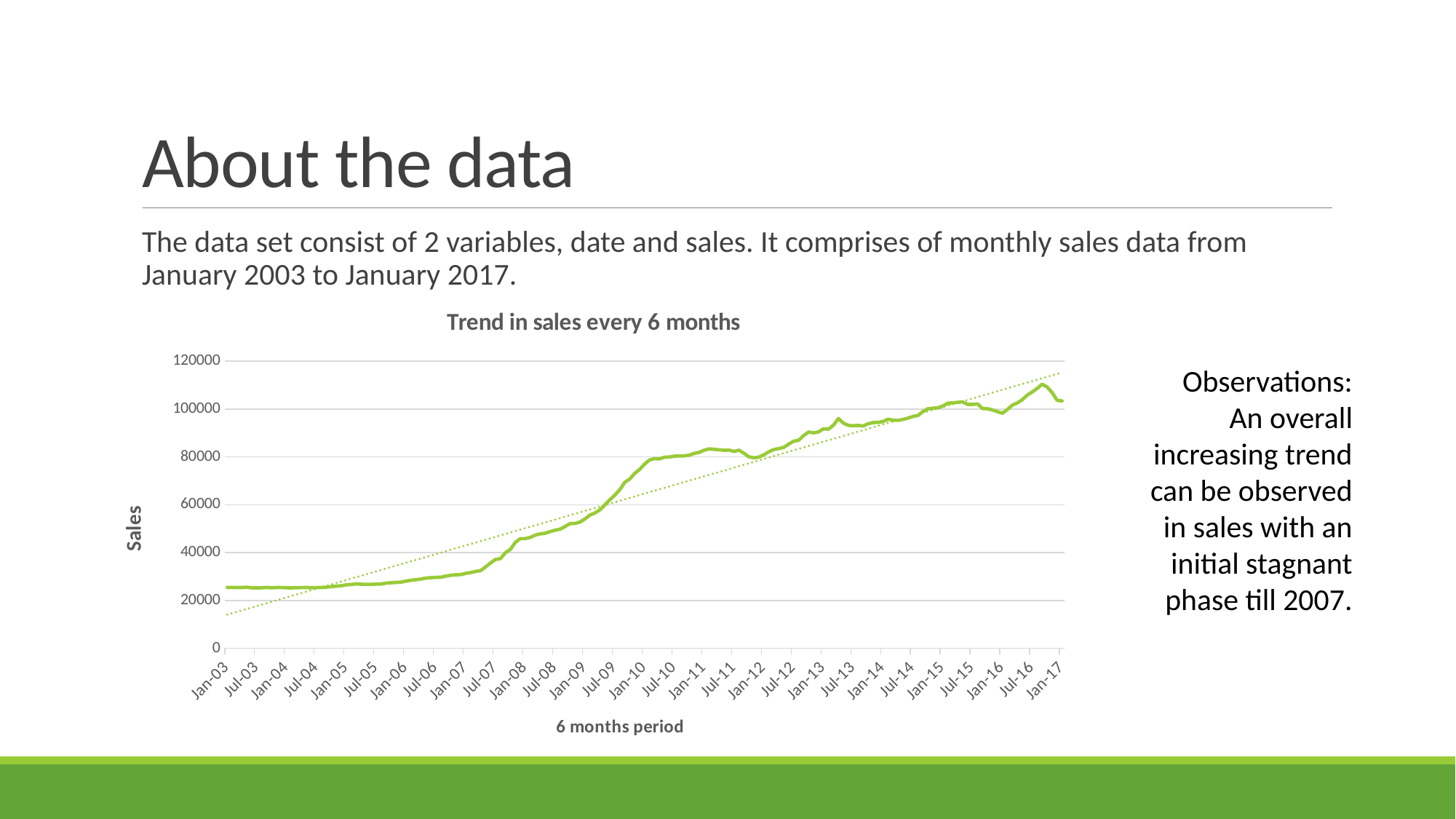

# About the data
The data set consist of 2 variables, date and sales. It comprises of monthly sales data from January 2003 to January 2017.

### Chart: Trend in sales every 6 months

| Category | sales |
|---|---|
| 37622 | 25400.0 |
| 37653 | 25440.001 |
| 37681 | 25370.001 |
| 37712 | 25400.0 |
| 37742 | 25490.0 |
| 37773 | 25240.0 |
| 37803 | 25240.0 |
| 37834 | 25280.001 |
| 37865 | 25420.0 |
| 37895 | 25280.001 |
| 37926 | 25410.0 |
| 37956 | 25370.001 |
| 37987 | 25280.001 |
| 38018 | 25240.0 |
| 38047 | 25340.0 |
| 38078 | 25360.001 |
| 38108 | 25389.999 |
| 38139 | 25270.0 |
| 38169 | 25350.0 |
| 38200 | 25420.0 |
| 38231 | 25530.001 |
| 38261 | 25790.001 |
| 38292 | 25980.0 |
| 38322 | 26129.999 |
| 38353 | 26530.001 |
| 38384 | 26639.999 |
| 38412 | 26930.0 |
| 38443 | 26750.0 |
| 38473 | 26740.0 |
| 38504 | 26700.001 |
| 38534 | 26809.999 |
| 38565 | 26860.001 |
| 38596 | 27230.0 |
| 38626 | 27400.0 |
| 38657 | 27510.0 |
| 38687 | 27650.0 |
| 38718 | 28070.0 |
| 38749 | 28440.001 |
| 38777 | 28650.0 |
| 38808 | 28930.0 |
| 38838 | 29350.0 |
| 38869 | 29490.0 |
| 38899 | 29660.0 |
| 38930 | 29700.001 |
| 38961 | 30139.999 |
| 38991 | 30500.0 |
| 39022 | 30740.0 |
| 39052 | 30760.0 |
| 39083 | 31330.0 |
| 39114 | 31639.999 |
| 39142 | 32110.001 |
| 39173 | 32450.001 |
| 39203 | 34020.0 |
| 39234 | 35669.998 |
| 39264 | 37139.999 |
| 39295 | 37459.999 |
| 39326 | 39939.999 |
| 39356 | 41360.001 |
| 39387 | 44299.999 |
| 39417 | 45840.0 |
| 39448 | 45830.002 |
| 39479 | 46320.0 |
| 39508 | 47310.001 |
| 39539 | 47820.0 |
| 39569 | 48060.001 |
| 39600 | 48770.0 |
| 39630 | 49360.001 |
| 39661 | 49799.999 |
| 39692 | 50900.002 |
| 39722 | 52119.999 |
| 39753 | 52189.999 |
| 39783 | 52799.999 |
| 39814 | 54080.002 |
| 39845 | 55700.001 |
| 39873 | 56560.001 |
| 39904 | 57840.0 |
| 39934 | 59939.999 |
| 39965 | 62070.0 |
| 39995 | 64010.002 |
| 40026 | 66269.997 |
| 40057 | 69349.998 |
| 40087 | 70739.998 |
| 40118 | 73080.002 |
| 40148 | 74769.997 |
| 40179 | 77000.0 |
| 40210 | 78750.0 |
| 40238 | 79279.999 |
| 40269 | 79199.997 |
| 40299 | 79870.003 |
| 40330 | 79959.999 |
| 40360 | 80320.0 |
| 40391 | 80400.002 |
| 40422 | 80449.997 |
| 40452 | 80730.003 |
| 40483 | 81500.0 |
| 40513 | 81900.002 |
| 40544 | 82820.0 |
| 40575 | 83370.003 |
| 40603 | 83169.998 |
| 40634 | 82959.999 |
| 40664 | 82769.997 |
| 40695 | 82849.998 |
| 40725 | 82290.001 |
| 40756 | 82800.003 |
| 40787 | 81540.001 |
| 40817 | 80019.997 |
| 40848 | 79650.002 |
| 40878 | 79940.002 |
| 40909 | 80879.997 |
| 40940 | 82160.004 |
| 40969 | 83089.996 |
| 41000 | 83489.998 |
| 41030 | 83980.003 |
| 41061 | 85370.003 |
| 41091 | 86570.0 |
| 41122 | 86970.001 |
| 41153 | 88919.998 |
| 41183 | 90410.004 |
| 41214 | 90089.996 |
| 41244 | 90440.002 |
| 41275 | 91779.999 |
| 41306 | 91589.996 |
| 41334 | 93269.997 |
| 41365 | 96050.003 |
| 41395 | 94129.997 |
| 41426 | 93190.002 |
| 41456 | 93029.999 |
| 41487 | 93169.998 |
| 41518 | 92930.0 |
| 41548 | 93889.999 |
| 41579 | 94370.003 |
| 41609 | 94449.997 |
| 41640 | 94820.0 |
| 41671 | 95790.001 |
| 41699 | 95330.002 |
| 41730 | 95300.003 |
| 41760 | 95650.002 |
| 41791 | 96209.999 |
| 41821 | 96910.004 |
| 41852 | 97309.998 |
| 41883 | 98940.002 |
| 41913 | 100140.0 |
| 41944 | 100350.0 |
| 41974 | 100570.0 |
| 42005 | 101240.0 |
| 42036 | 102470.0 |
| 42064 | 102600.0 |
| 42095 | 102810.0 |
| 42125 | 103000.0 |
| 42156 | 101960.0 |
| 42186 | 101960.0 |
| 42217 | 102140.0 |
| 42248 | 100220.0 |
| 42278 | 100140.0 |
| 42309 | 99629.997 |
| 42339 | 98910.004 |
| 42370 | 98269.997 |
| 42401 | 99790.001 |
| 42430 | 101690.0 |
| 42461 | 102550.0 |
| 42491 | 103910.0 |
| 42522 | 105830.0 |
| 42552 | 107170.0 |
| 42583 | 108640.0 |
| 42614 | 110430.0 |
| 42644 | 109200.0 |
| 42675 | 106900.0 |
| 42705 | 103690.0 |
| 42736 | 103400.0 |
Observations:
An overall increasing trend can be observed in sales with an initial stagnant phase till 2007.